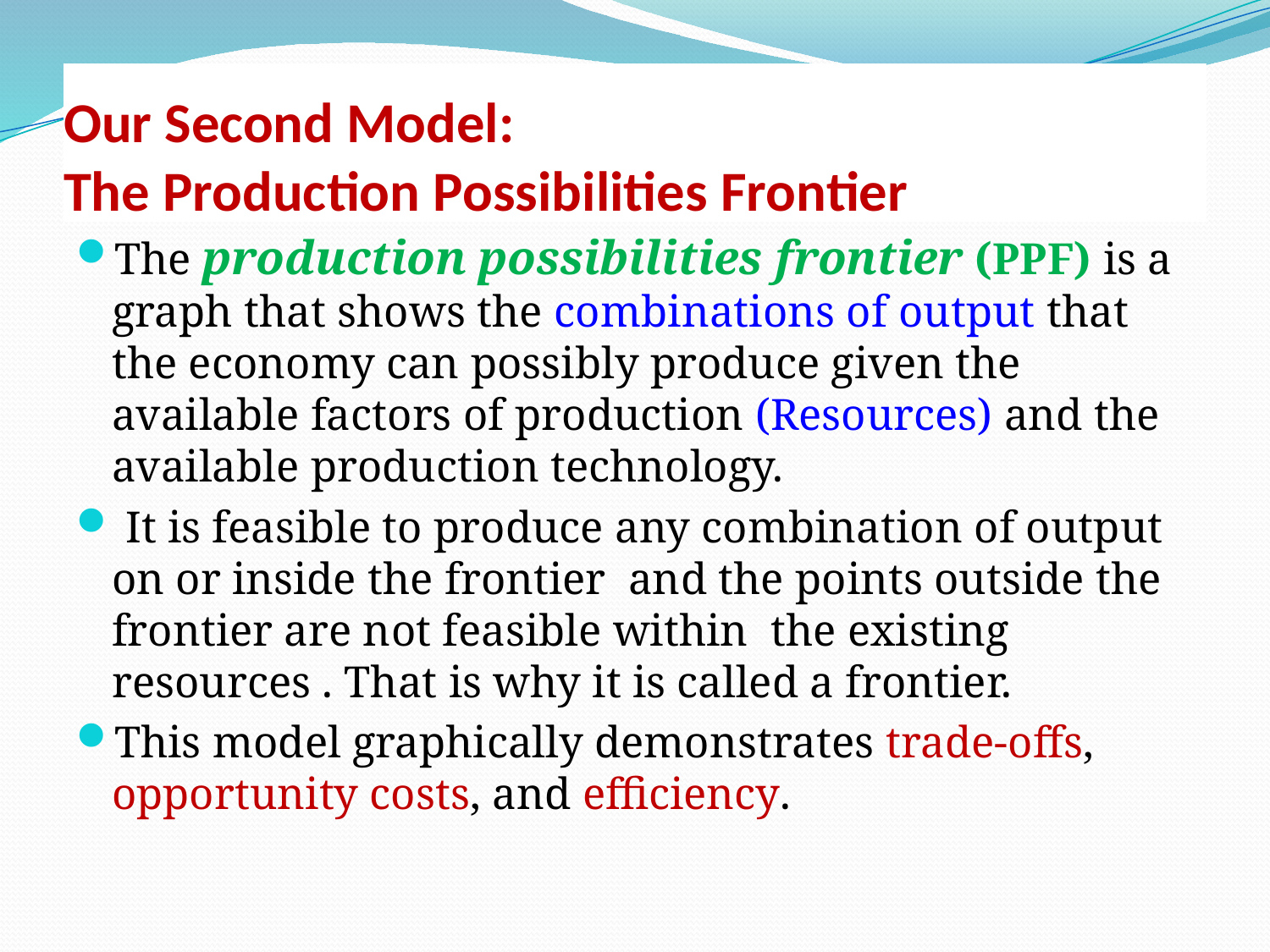

# Our Second Model: The Production Possibilities Frontier
The production possibilities frontier (PPF) is a graph that shows the combinations of output that the economy can possibly produce given the available factors of production (Resources) and the available production technology.
 It is feasible to produce any combination of output on or inside the frontier  and the points outside the frontier are not feasible within  the existing resources . That is why it is called a frontier.
This model graphically demonstrates trade-offs, opportunity costs, and efficiency.